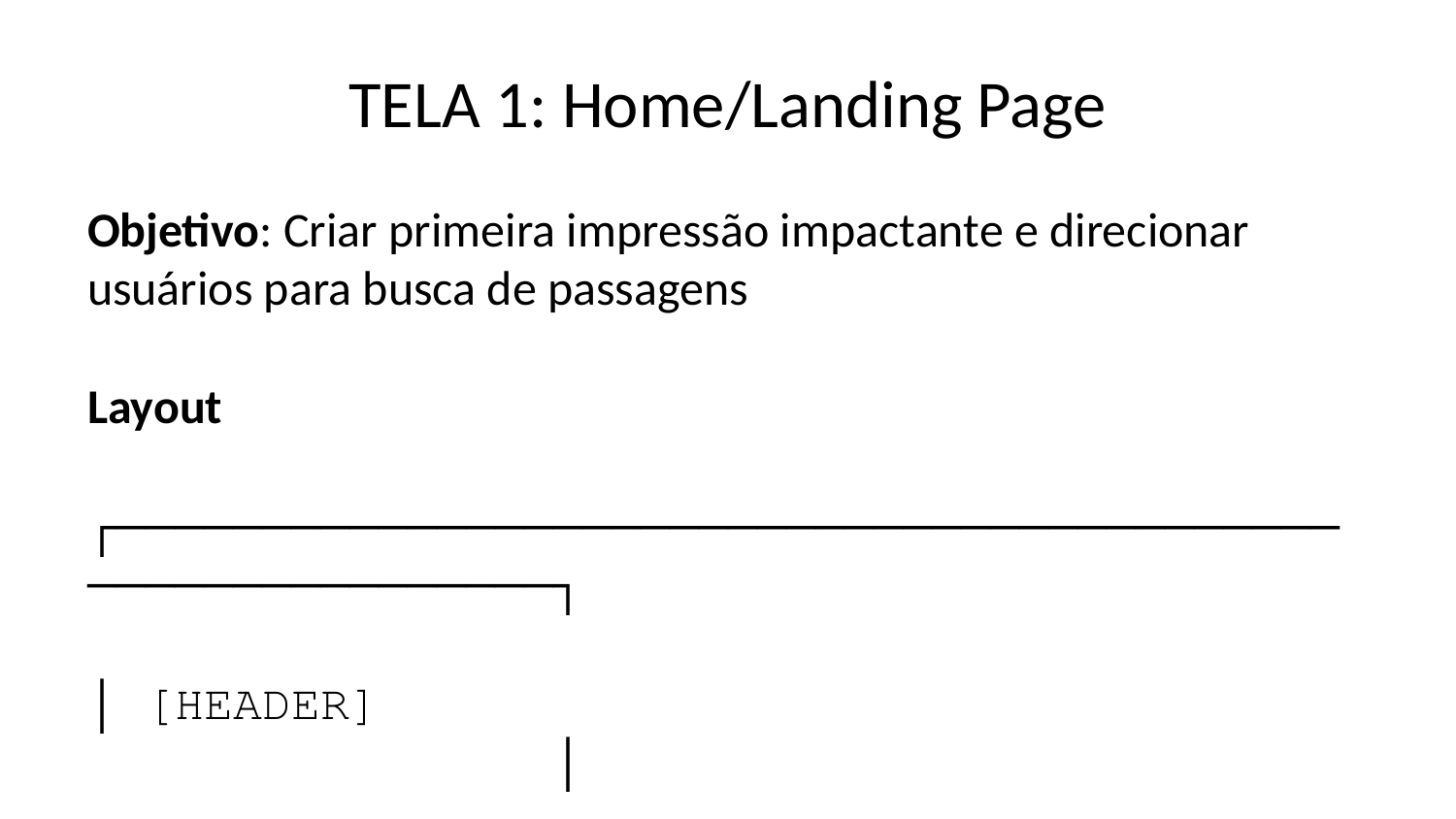

# TELA 1: Home/Landing Page
Objetivo: Criar primeira impressão impactante e direcionar usuários para busca de passagens
Layout
┌──────────────────────────────────────────────────────────┐
│ [HEADER]                                                  │
│ Logo ClickPassagens    [Buscar][Planos][Contato] [Login] │
├──────────────────────────────────────────────────────────┤
│                      HERO SECTION                         │
│                                                           │
│          ⭐ #1 Plataforma de Milhas do Brasil            │
│                                                           │
│              Voe mais, gaste menos                        │
│                                                           │
│    A plataforma mais inteligente para encontrar          │
│    passagens aéreas com milhas. Compare preços           │
│    em tempo real e economize até 70%                     │
│                                                           │
│    [🛫 Buscar Passagens Agora] [Ver Como Funciona]      │
│                                                           │
│  ┌─────────┐ ┌─────────┐ ┌─────────┐ ┌─────────┐      │
│  │  50K+   │ │   70%   │ │  24/7   │ │  100%   │      │
│  │Passag.  │ │Economia │ │ Suporte │ │Segurança│      │
│  └─────────┘ └─────────┘ └─────────┘ └─────────┘      │
│                                                           │
│         Parceiros de confiança                            │
│    [Gol] [Azul] [LATAM] [Avianca] [Ibéria]             │
└──────────────────────────────────────────────────────────┘
Elementos Visuais
Background: Gradiente suave de azul claro a roxo claro com elementos flutuantes animados
Badge de Destaque: Badge branco com borda azul “#1 Plataforma”
Título Principal: Fonte grande e bold com “gaste menos” em gradiente azul
Estatísticas: 4 cards com ícones, números grandes e labels
Animação: Destaque rotativo a cada 3 segundos com scale e sombra
Companhias: Pills coloridas com cores das companhias (laranja, azul, vermelho, etc.)
CTAs:
Primário: Botão com gradiente azul + ícone de avião
Secundário: Botão outline azul
Animações
Fade-in sequencial dos elementos (0.2s de delay entre cada)
Floating animation nos elementos de background
Hover: Scale 1.05 nos botões
Estatísticas: Highlight rotativo